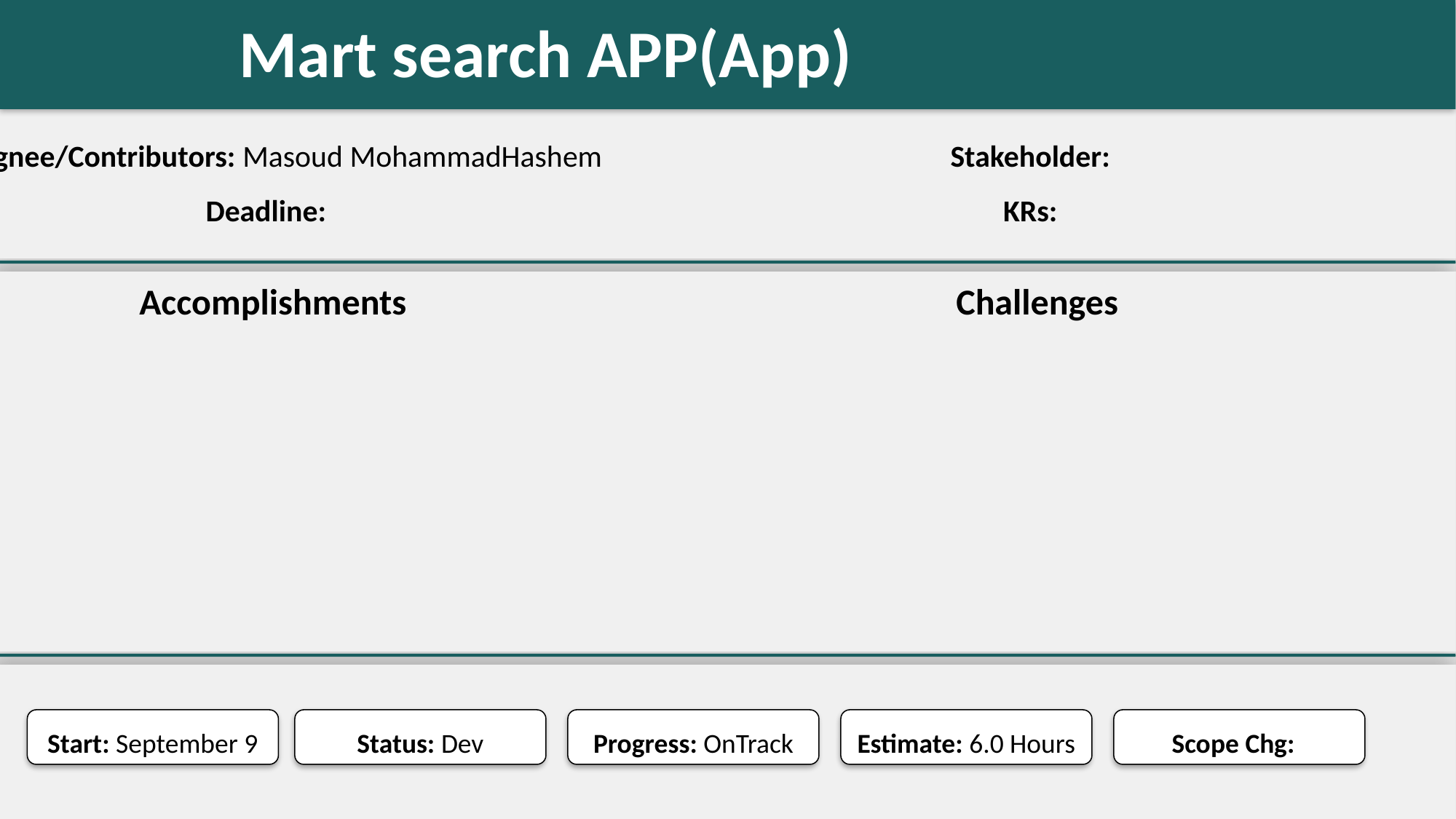

Mart search APP(App)
#

Assignee/Contributors: Masoud MohammadHashem

Stakeholder:

Deadline:

KRs:

Accomplishments
Challenges

Start: September 9

Status: Dev

Progress: OnTrack

Estimate: 6.0 Hours

Scope Chg: